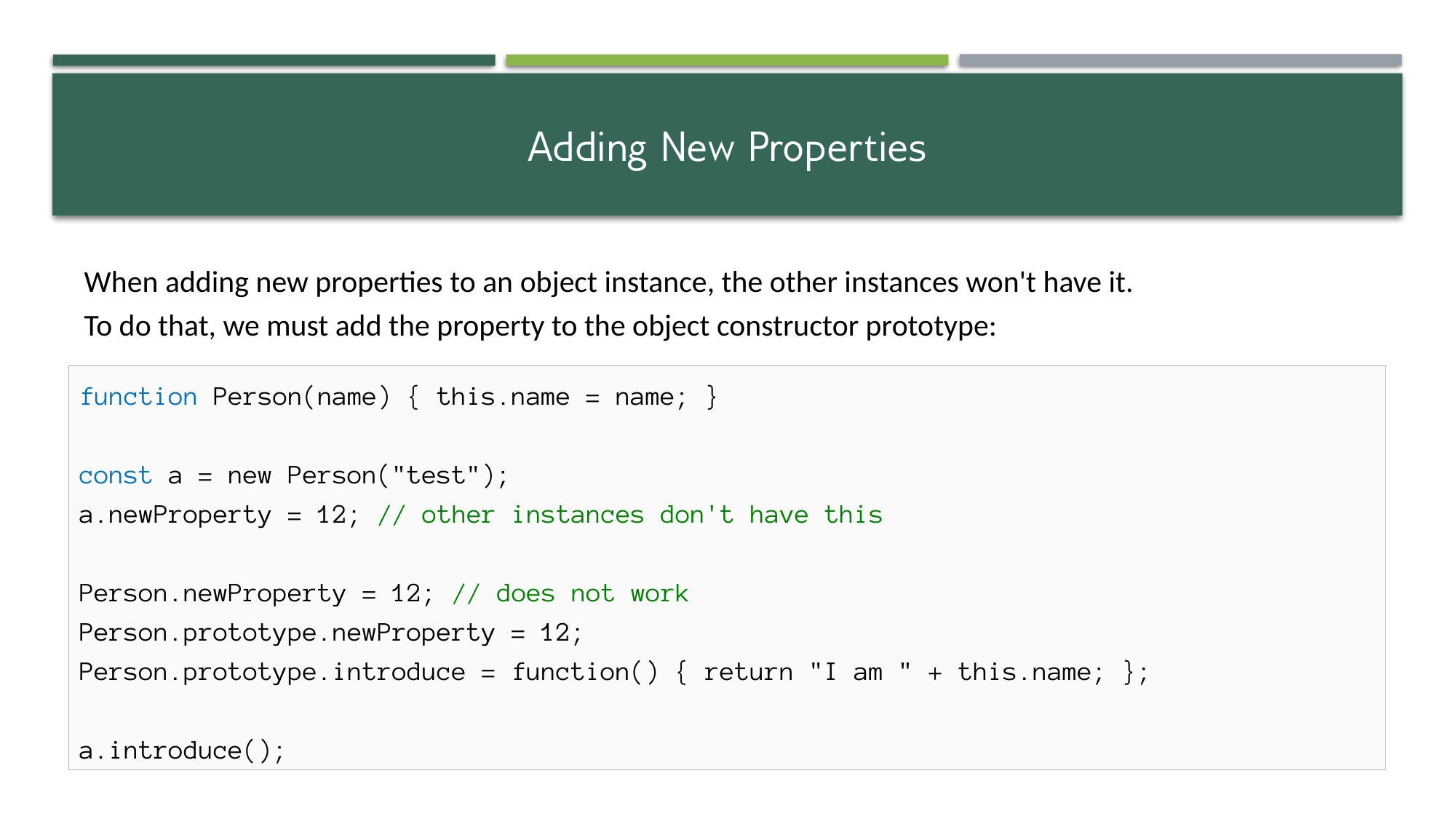

# Adding New Properties
When adding new properties to an object instance, the other instances won't have it.
To do that, we must add the property to the object constructor prototype:
function Person(name) { this.name = name; }

const a = new Person("test");
a.newProperty = 12; // other instances don't have this

Person.newProperty = 12; // does not work
Person.prototype.newProperty = 12;
Person.prototype.introduce = function() { return "I am " + this.name; };

a.introduce();